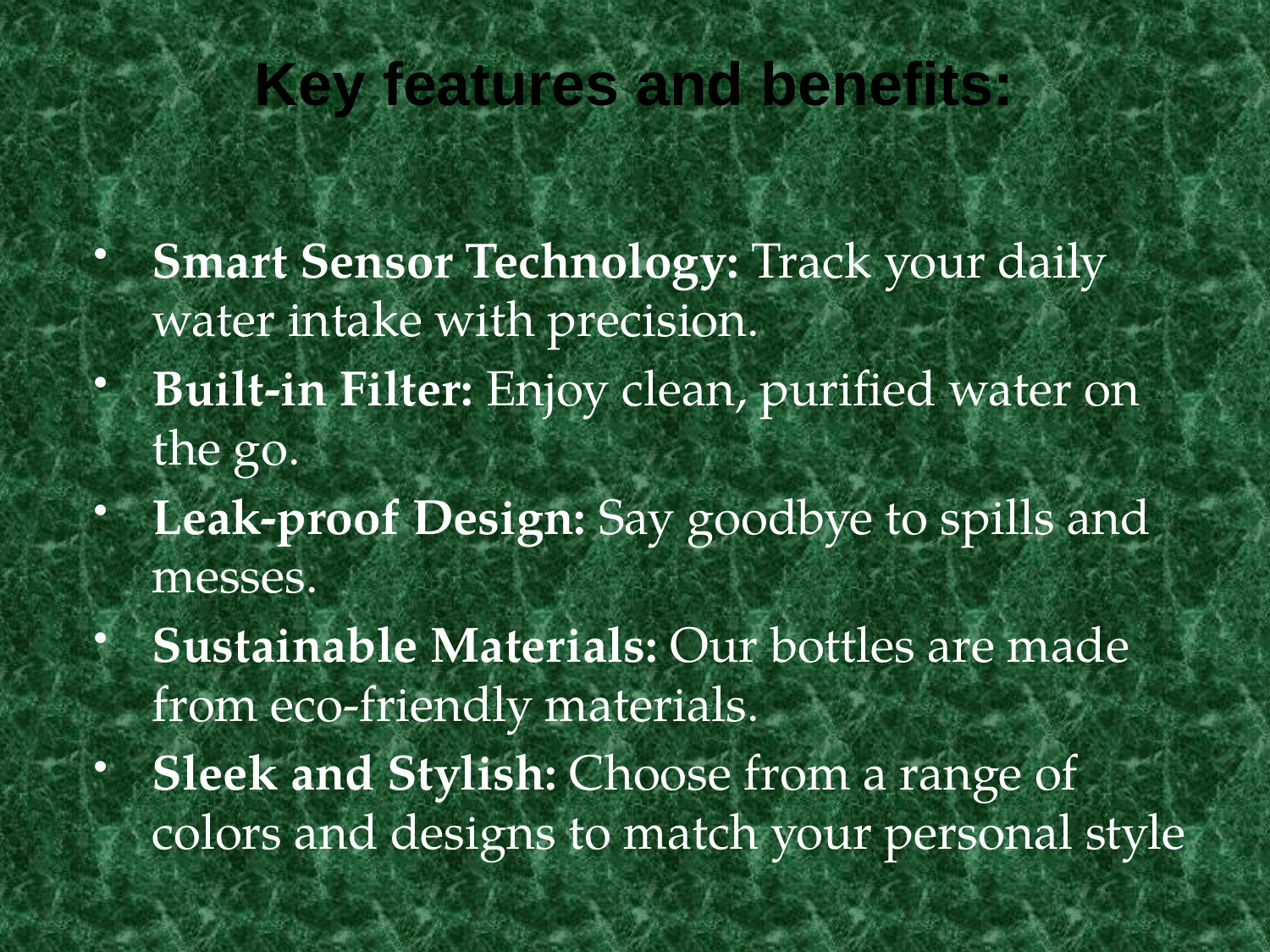

# Key features and benefits:
Smart Sensor Technology: Track your daily water intake with precision.
Built-in Filter: Enjoy clean, purified water on the go.
Leak-proof Design: Say goodbye to spills and messes.
Sustainable Materials: Our bottles are made from eco-friendly materials.
Sleek and Stylish: Choose from a range of colors and designs to match your personal style